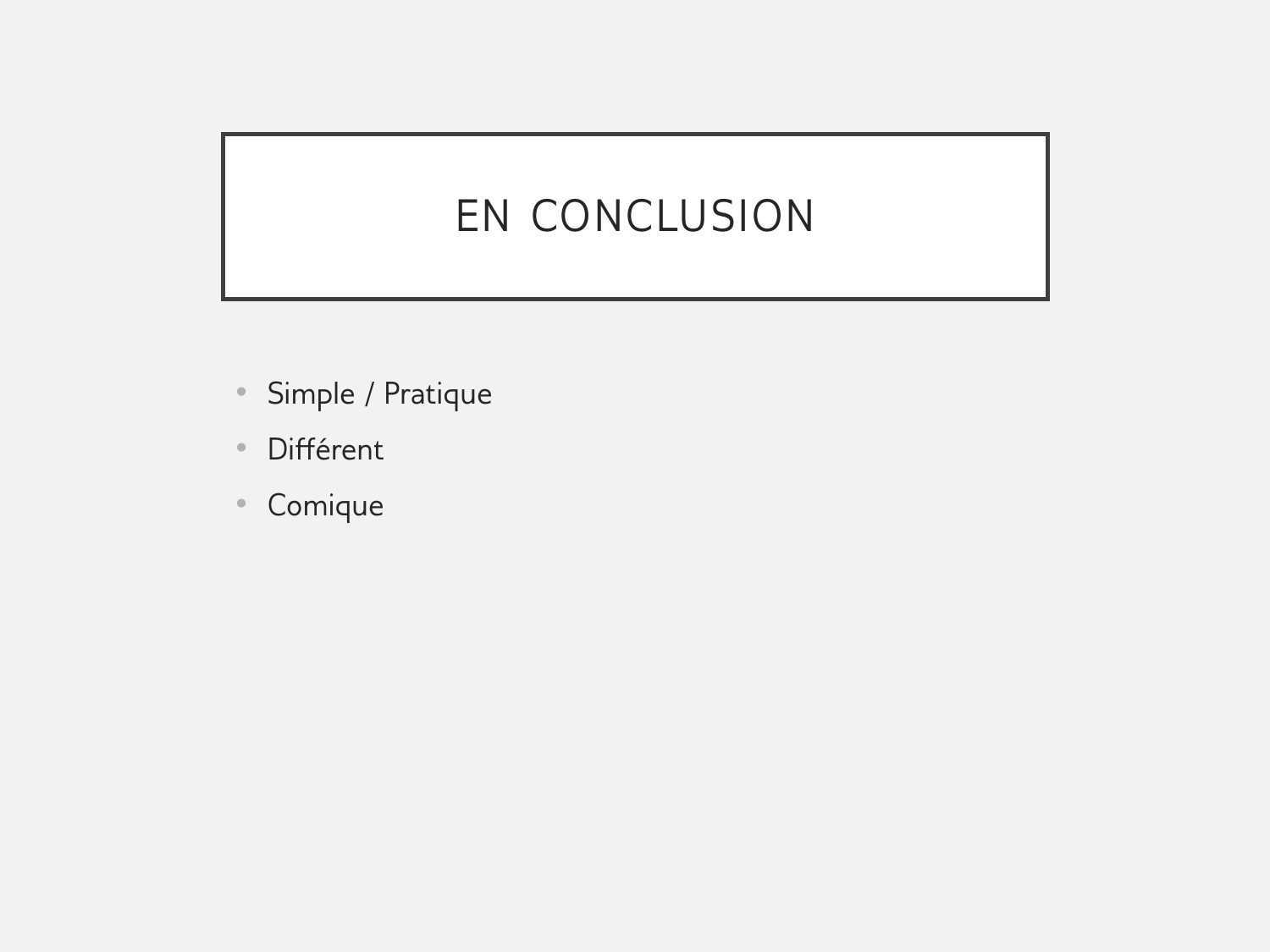

# En conclusion
Simple / Pratique
Différent
Comique